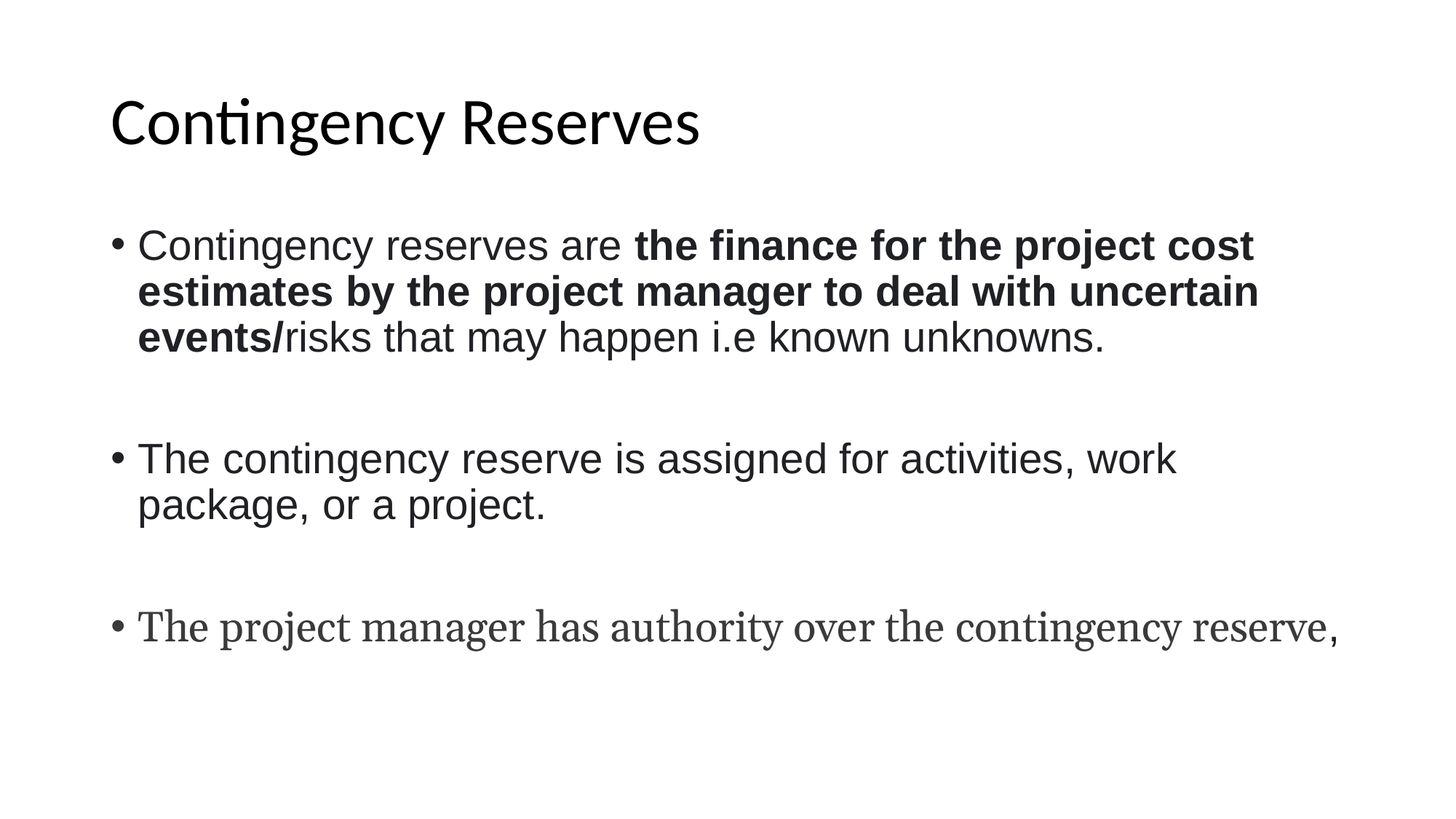

# Contingency Reserves
Contingency reserves are the finance for the project cost estimates by the project manager to deal with uncertain events/risks that may happen i.e known unknowns.

The contingency reserve is assigned for activities, work package, or a project.

The project manager has authority over the contingency reserve,